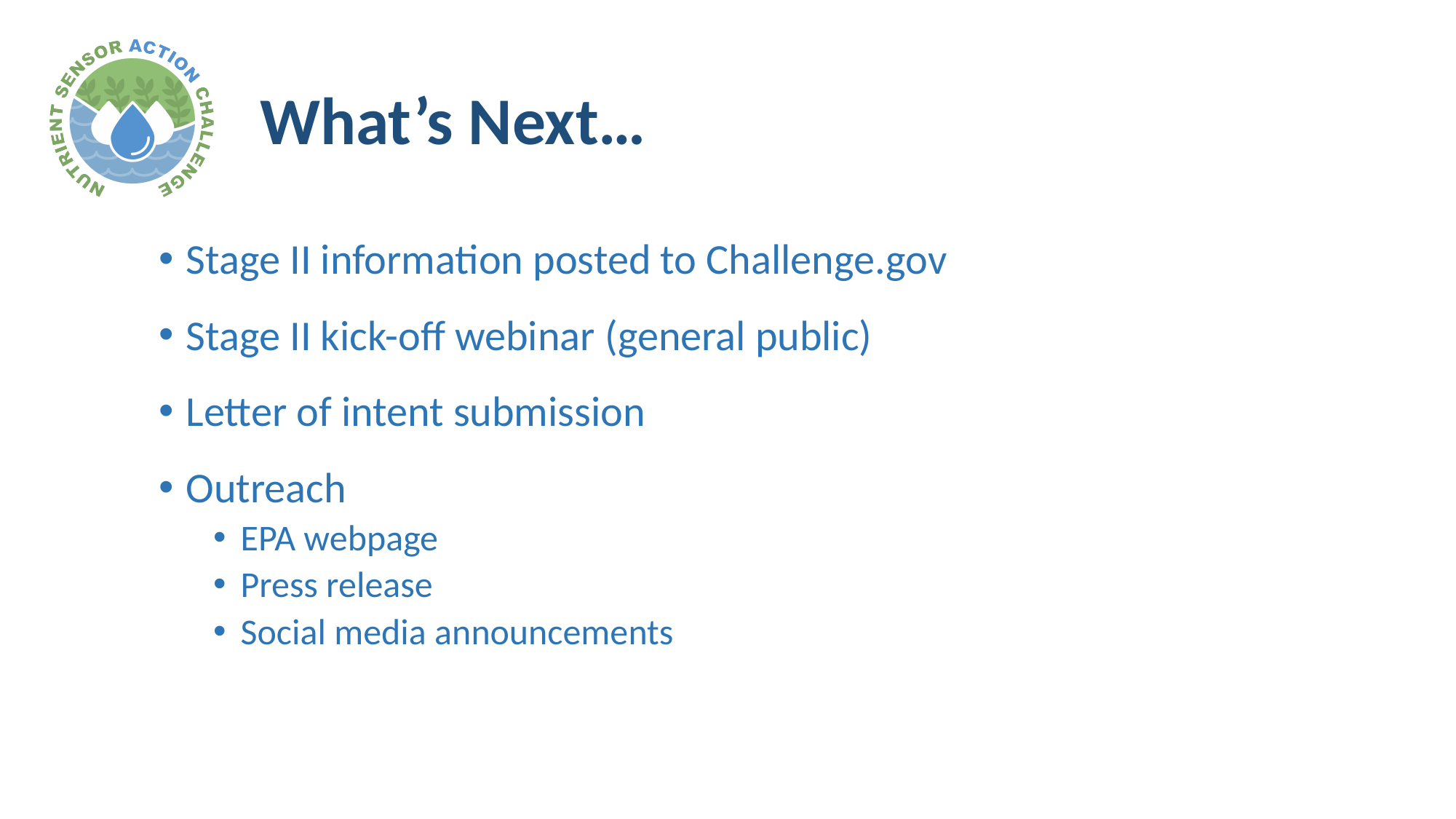

# What’s Next…
Stage II information posted to Challenge.gov
Stage II kick-off webinar (general public)
Letter of intent submission
Outreach
EPA webpage
Press release
Social media announcements